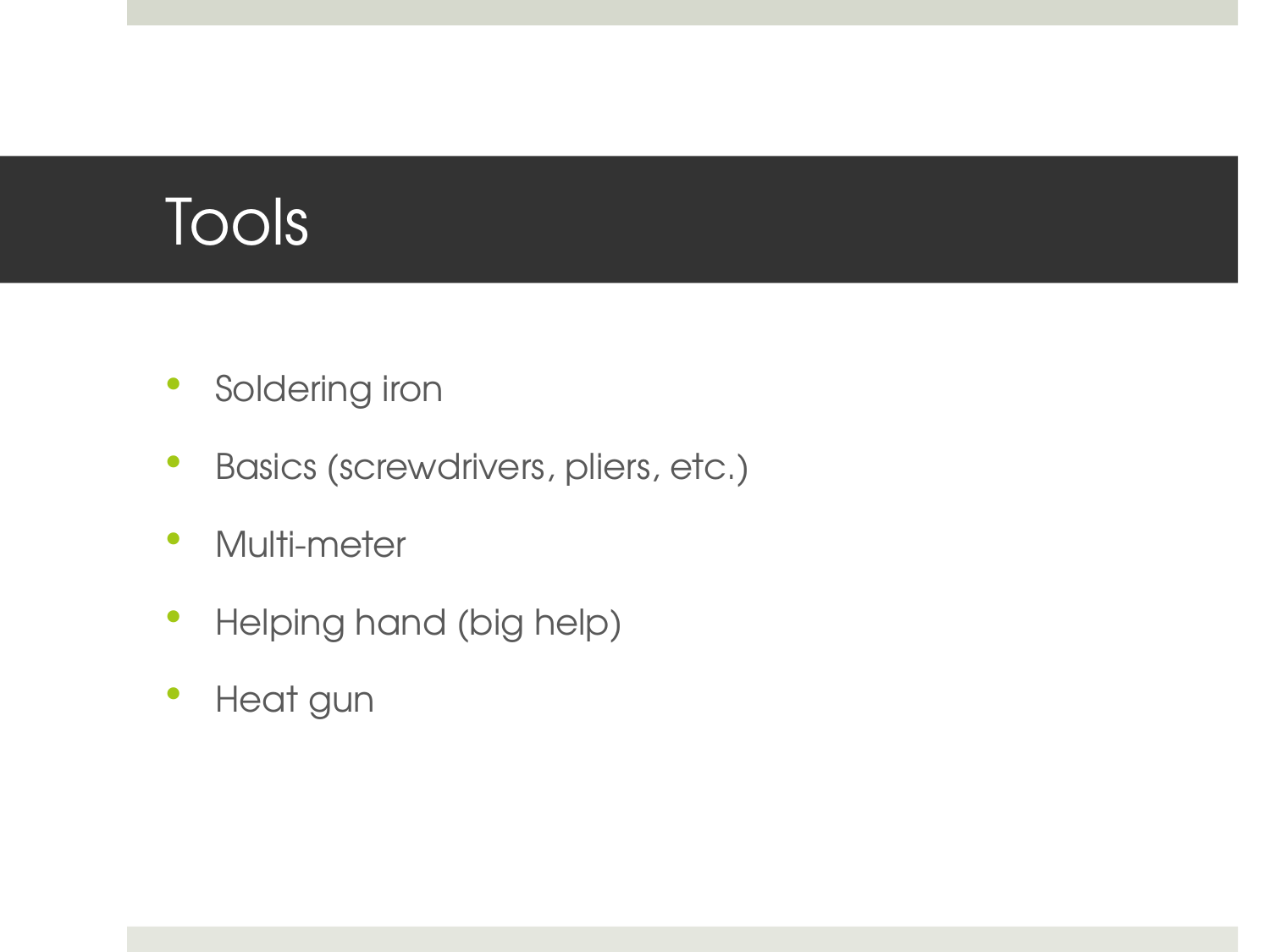

# Tools
Soldering iron
Basics (screwdrivers, pliers, etc.)
Multi-meter
Helping hand (big help)
Heat gun